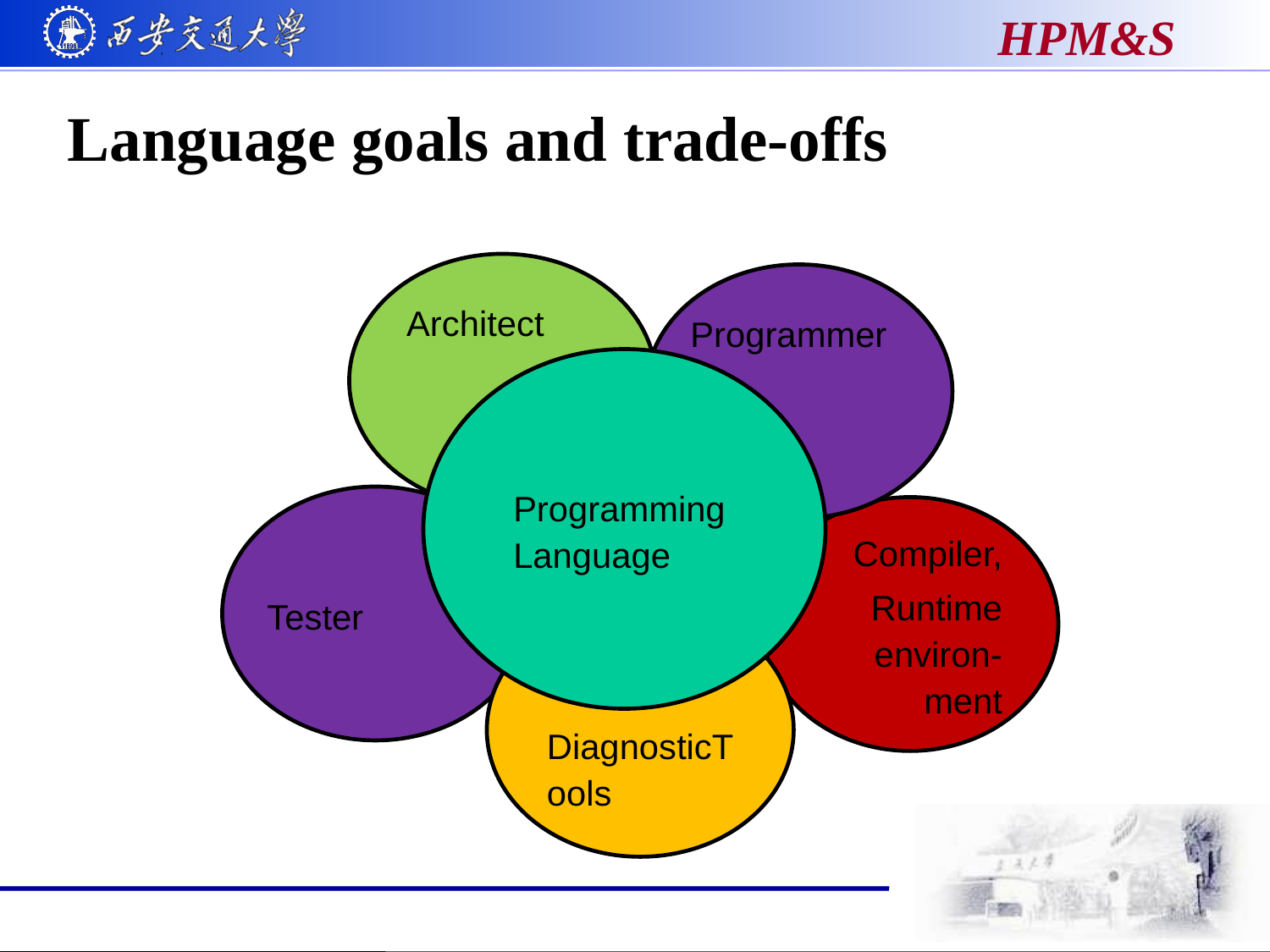

# Language goals and trade-offs
Architect
Programmer
Programming Language
Tester
Compiler,
Runtime environ-ment
DiagnosticTools